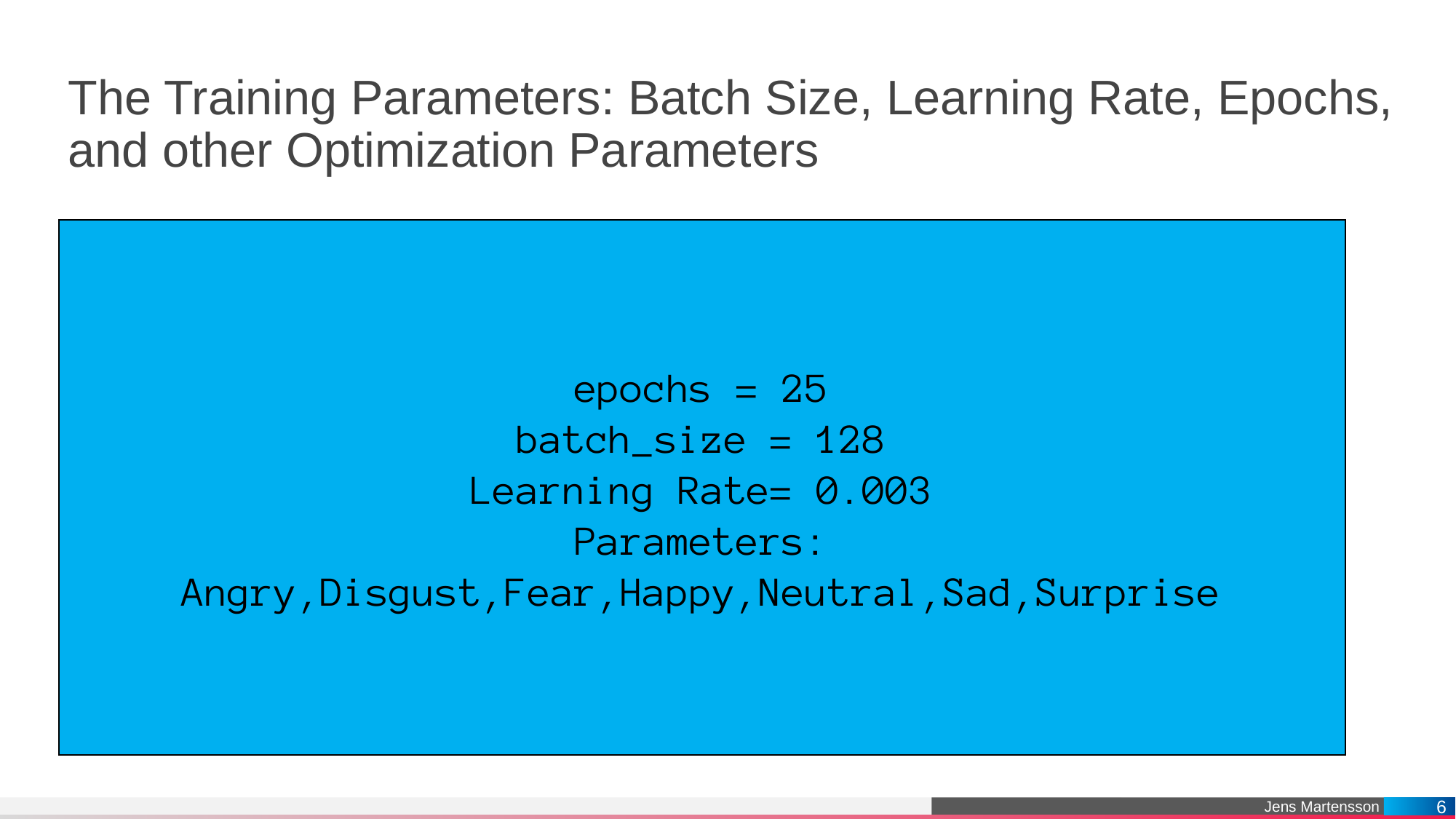

# The Training Parameters: Batch Size, Learning Rate, Epochs, and other Optimization Parameters
epochs = 25
batch_size = 128
Learning Rate= 0.003
Parameters: Angry,Disgust,Fear,Happy,Neutral,Sad,Surprise
6